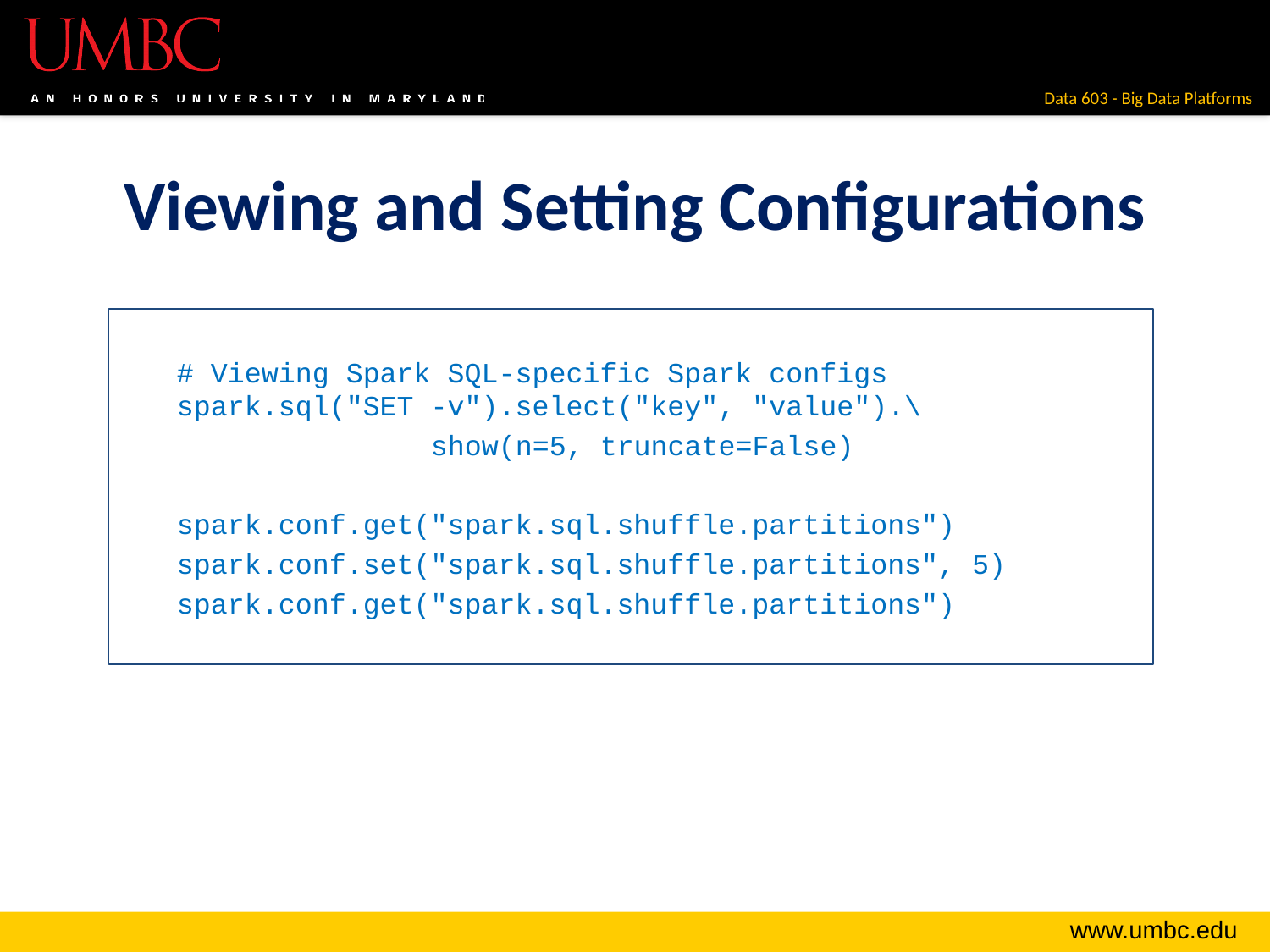

# Viewing and Setting Configurations
# Viewing Spark SQL-specific Spark configs
spark.sql("SET -v").select("key", "value").\
		show(n=5, truncate=False)

spark.conf.get("spark.sql.shuffle.partitions")
spark.conf.set("spark.sql.shuffle.partitions", 5)
spark.conf.get("spark.sql.shuffle.partitions")